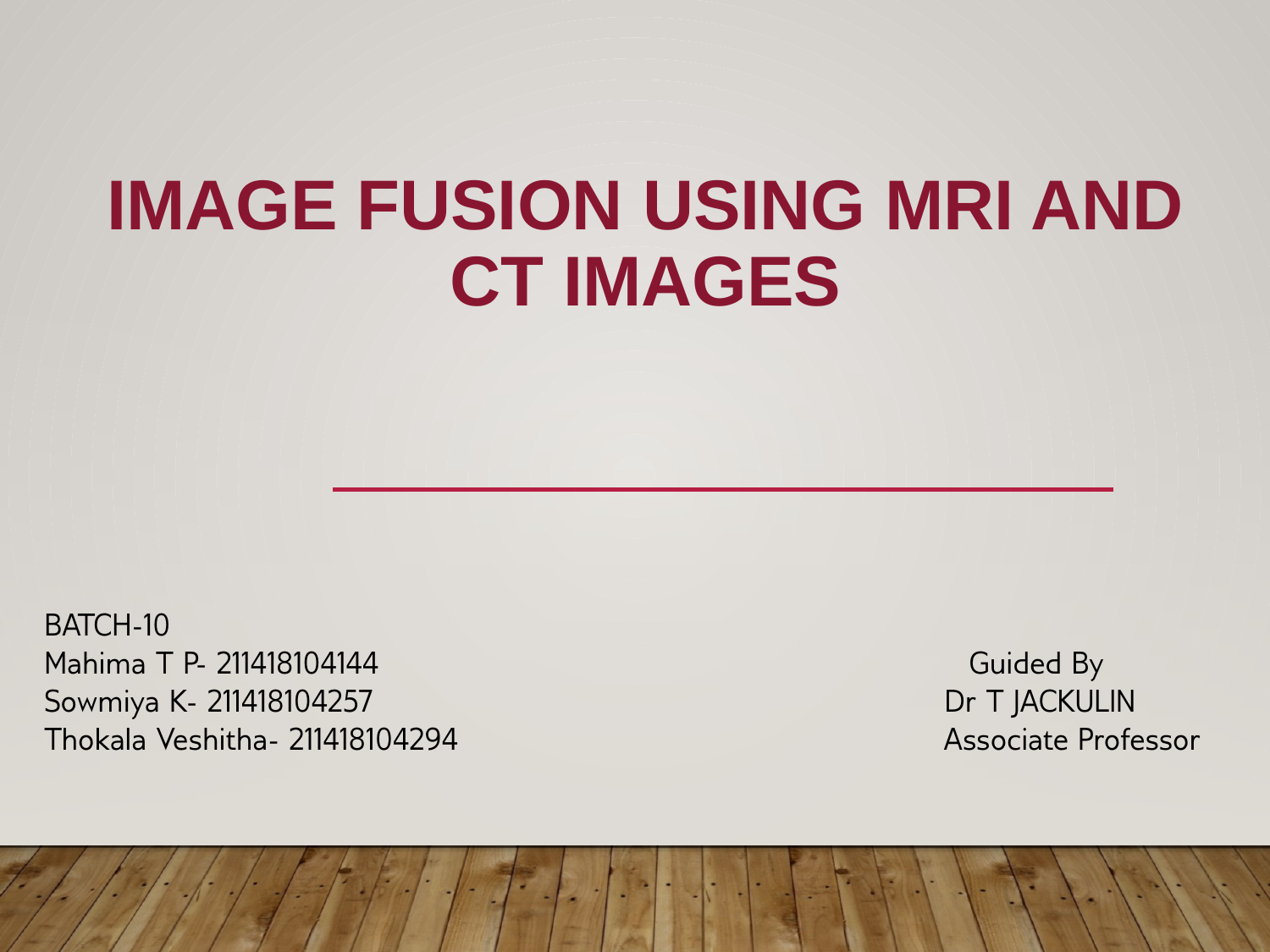

# Image fusion using MRI and CT images

BATCH-10
Mahima T P- 211418104144                                                              Guided By
Sowmiya K- 211418104257                                                            Dr T JACKULIN
Thokala Veshitha- 211418104294                                                   Associate Professor